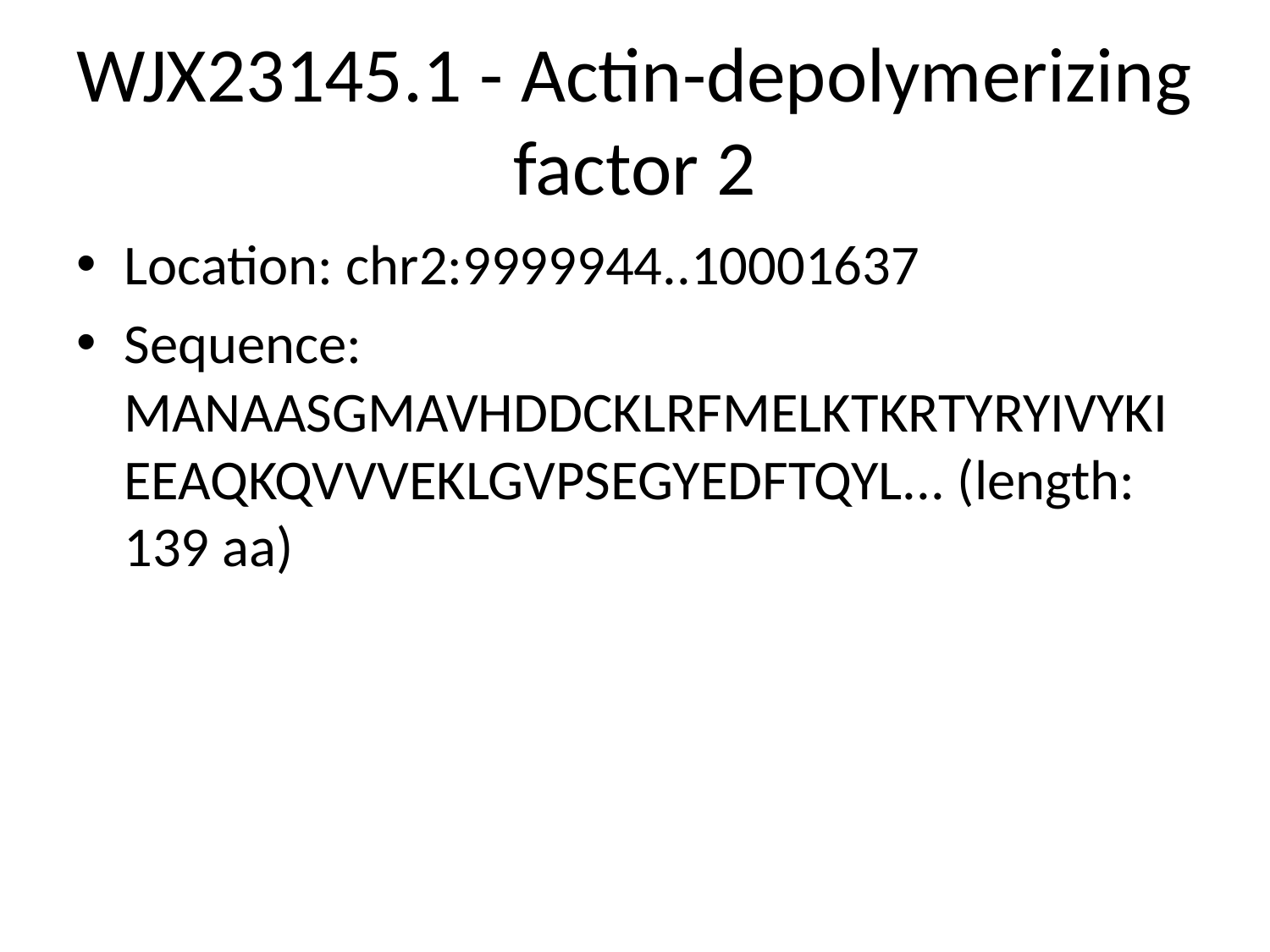

# WJX23145.1 - Actin-depolymerizing factor 2
Location: chr2:9999944..10001637
Sequence: MANAASGMAVHDDCKLRFMELKTKRTYRYIVYKIEEAQKQVVVEKLGVPSEGYEDFTQYL... (length: 139 aa)